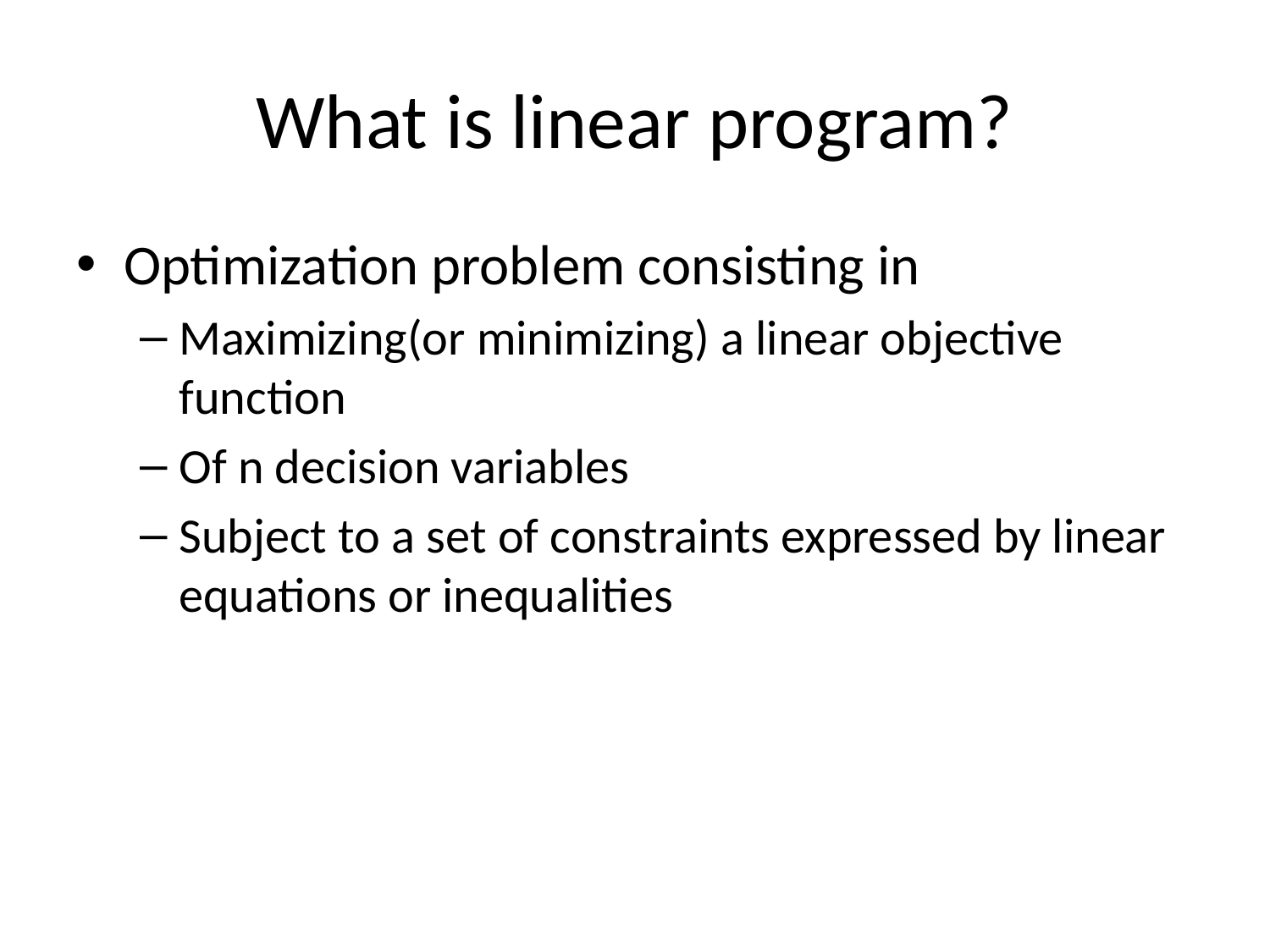

What is linear program?
Optimization problem consisting in
Maximizing(or minimizing) a linear objective function
Of n decision variables
Subject to a set of constraints expressed by linear equations or inequalities